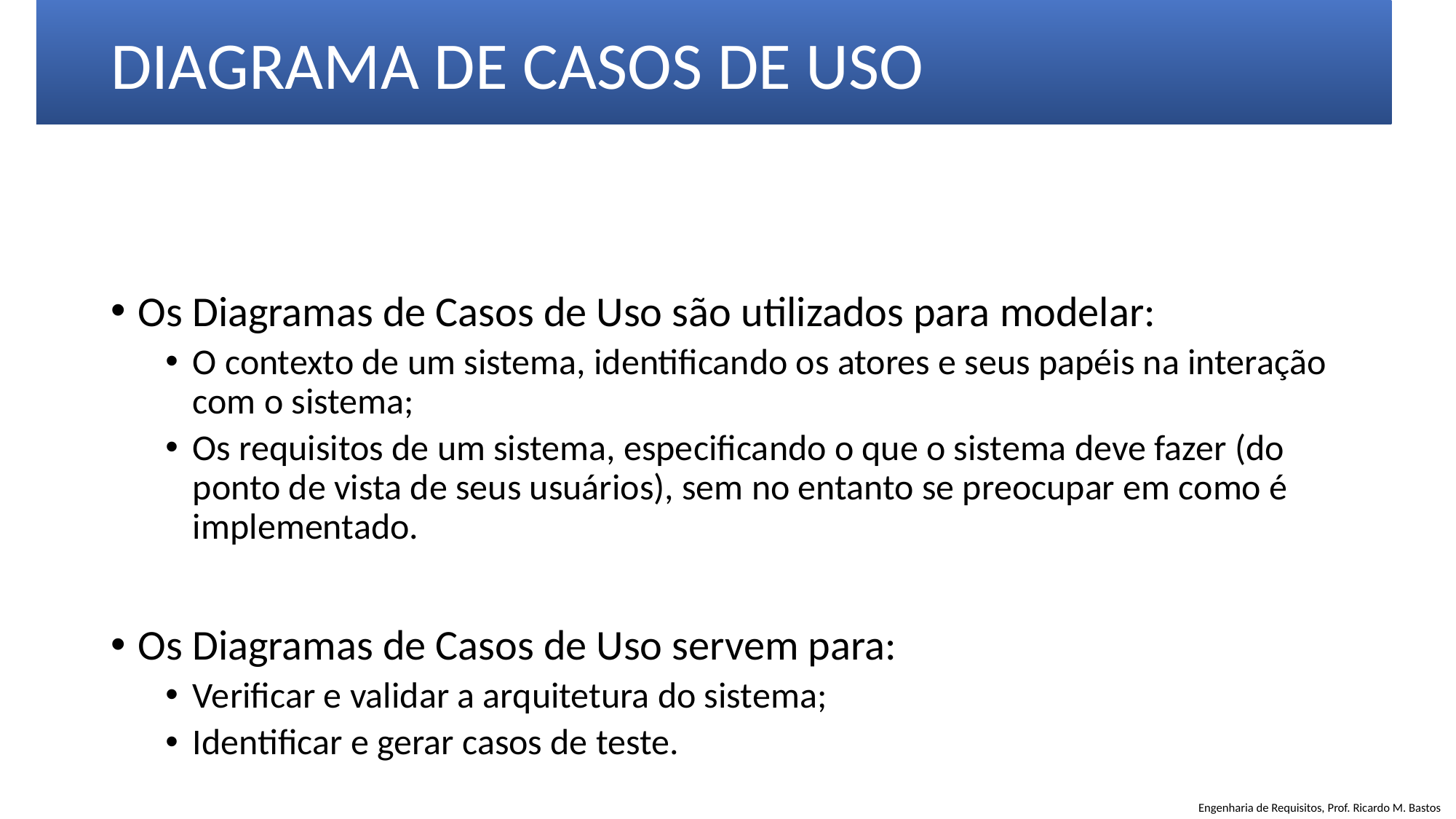

# DIAGRAMA DE CASOS DE USO

Os Diagramas de Casos de Uso são utilizados para modelar:
O contexto de um sistema, identificando os atores e seus papéis na interação com o sistema;
Os requisitos de um sistema, especificando o que o sistema deve fazer (do ponto de vista de seus usuários), sem no entanto se preocupar em como é implementado.

Os Diagramas de Casos de Uso servem para:
Verificar e validar a arquitetura do sistema;
Identificar e gerar casos de teste.